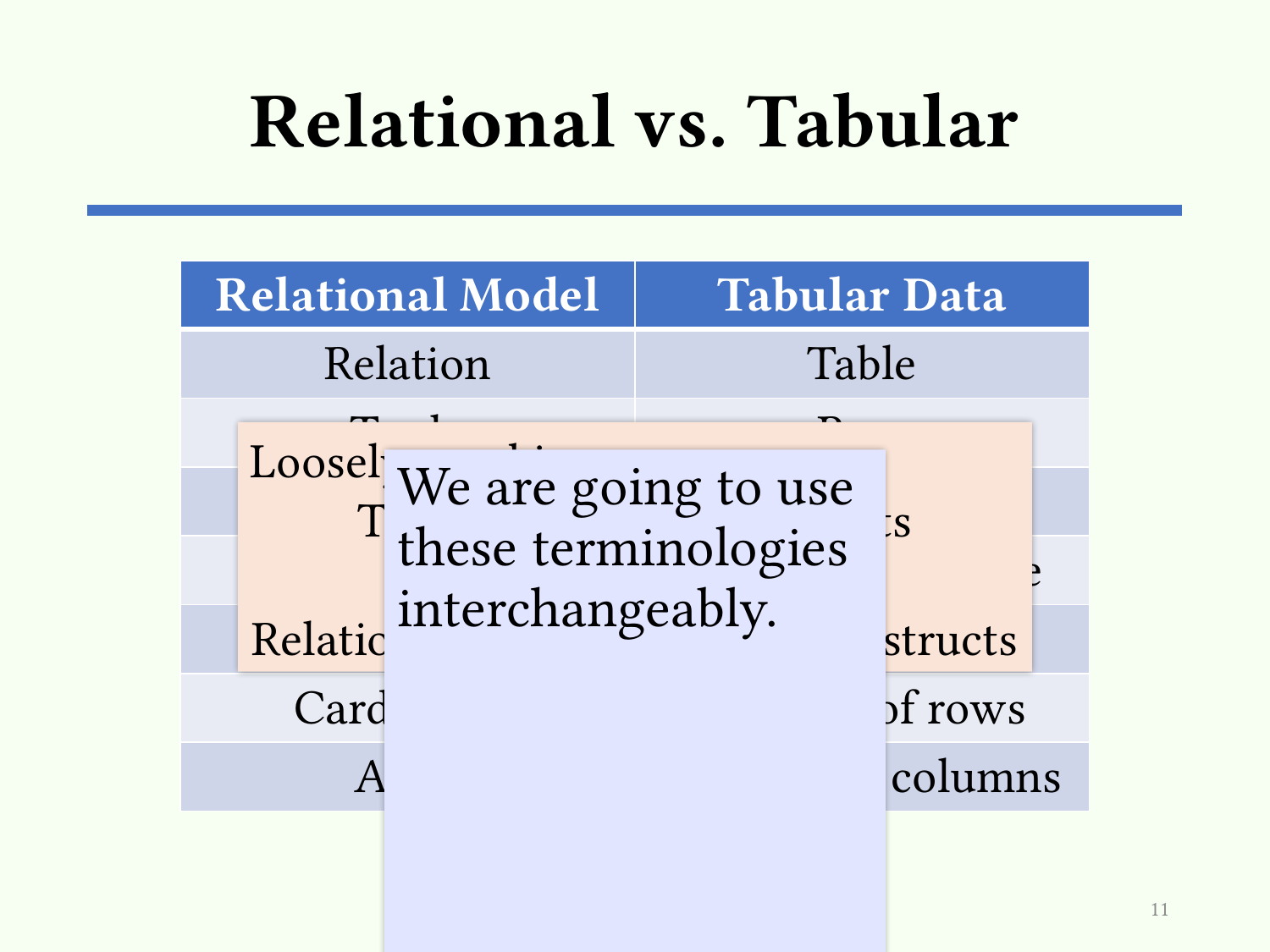

# Relational vs. Tabular
| Relational Model | Tabular Data |
| --- | --- |
| Relation | Table |
| Tuple | Row |
| Attribute | Column |
| Domain | Column data type |
| Schema | Table header |
| Cardinality | Number of rows |
| Arity | Number of columns |
Loosely speaking:
Tables are visual constructs
whereas
Relations are mathematical constructs
We are going to use these terminologies interchangeably.
CS 564 (Fall'17)
11